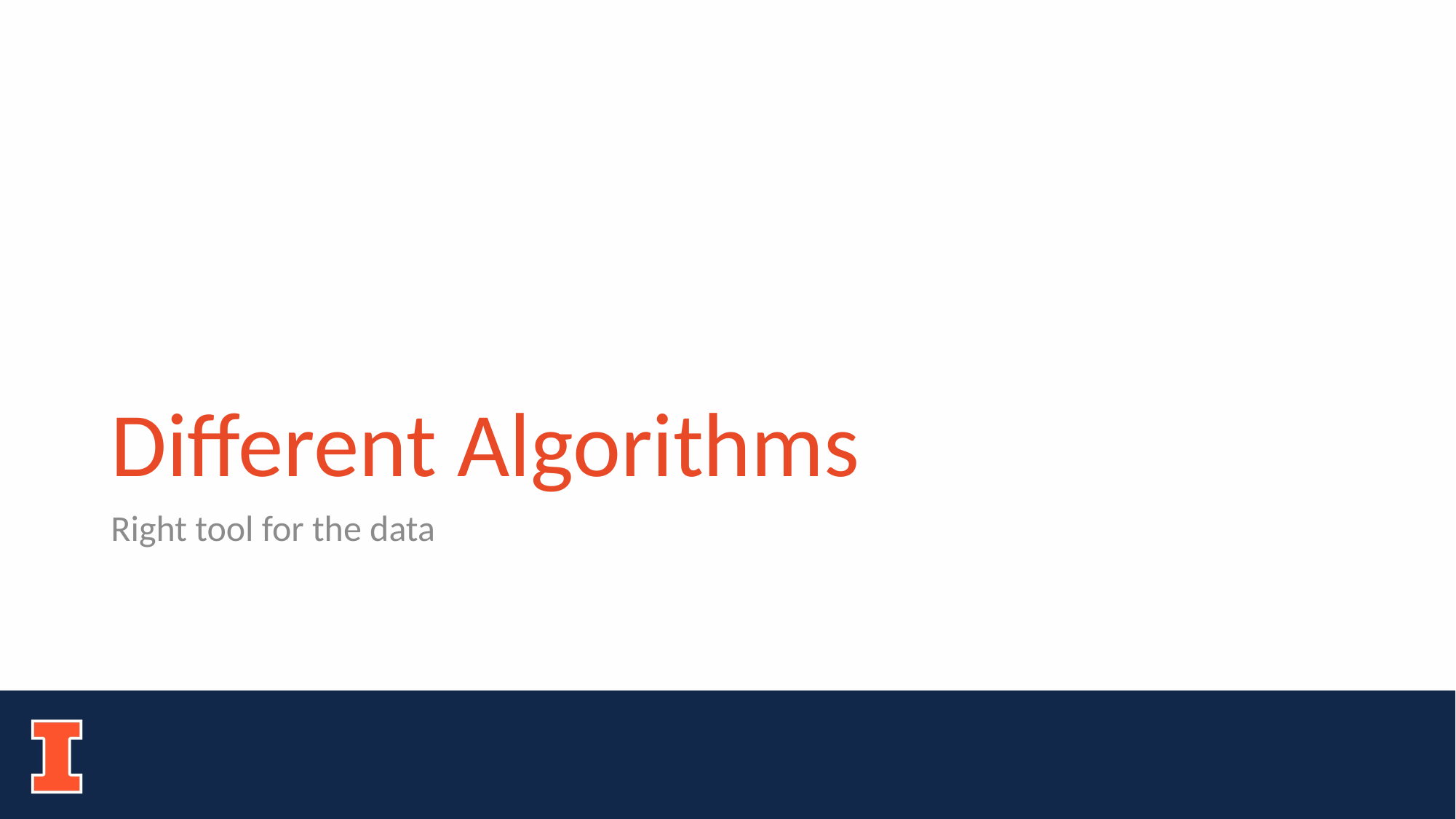

# Different Algorithms
Right tool for the data